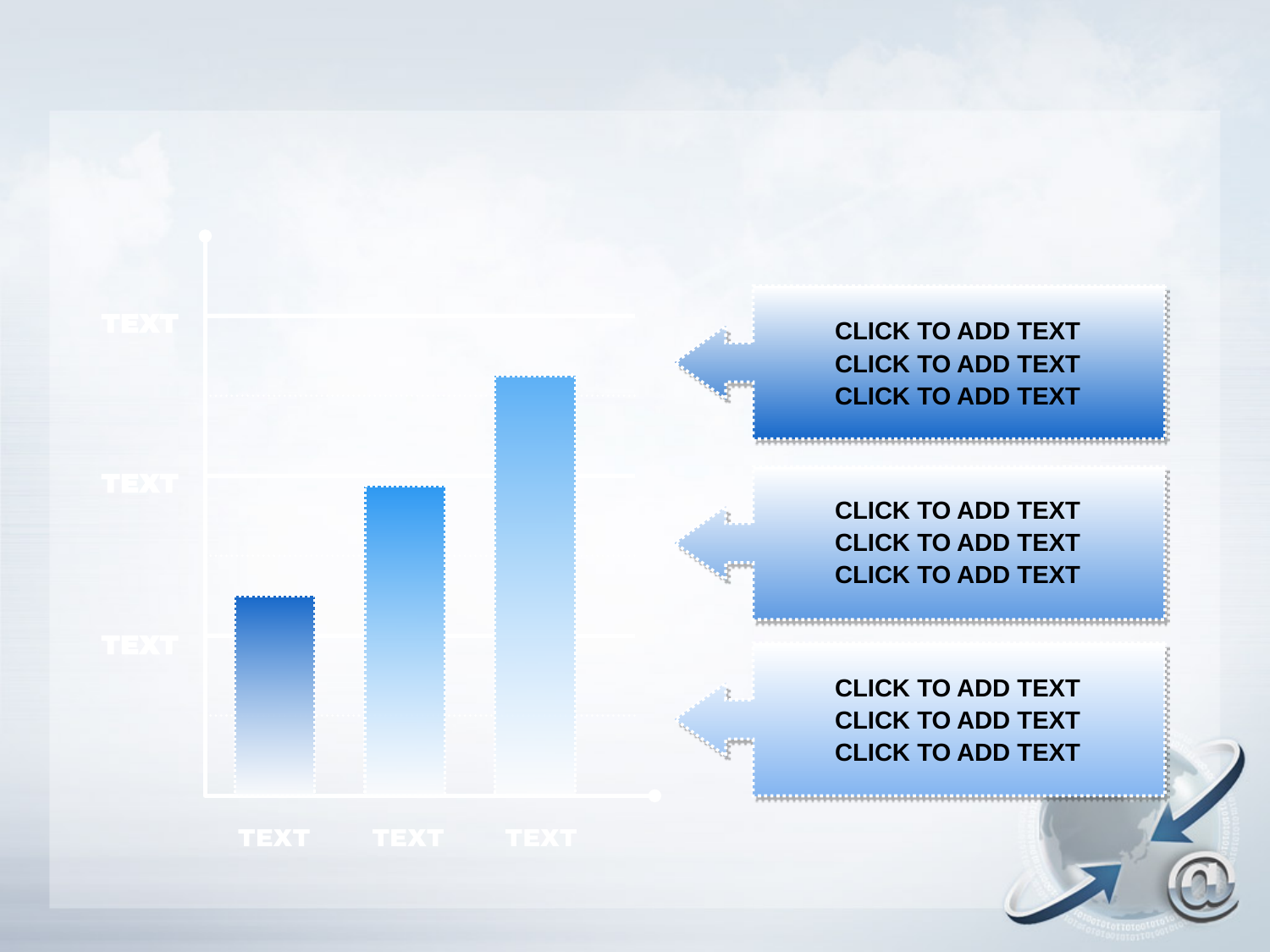

TEXT

CLICK TO ADD TEXT
CLICK TO ADD TEXT
CLICK TO ADD TEXT

TEXT

CLICK TO ADD TEXT
CLICK TO ADD TEXT
CLICK TO ADD TEXT

TEXT

CLICK TO ADD TEXT
CLICK TO ADD TEXT
CLICK TO ADD TEXT
 TEXT
 TEXT
 TEXT